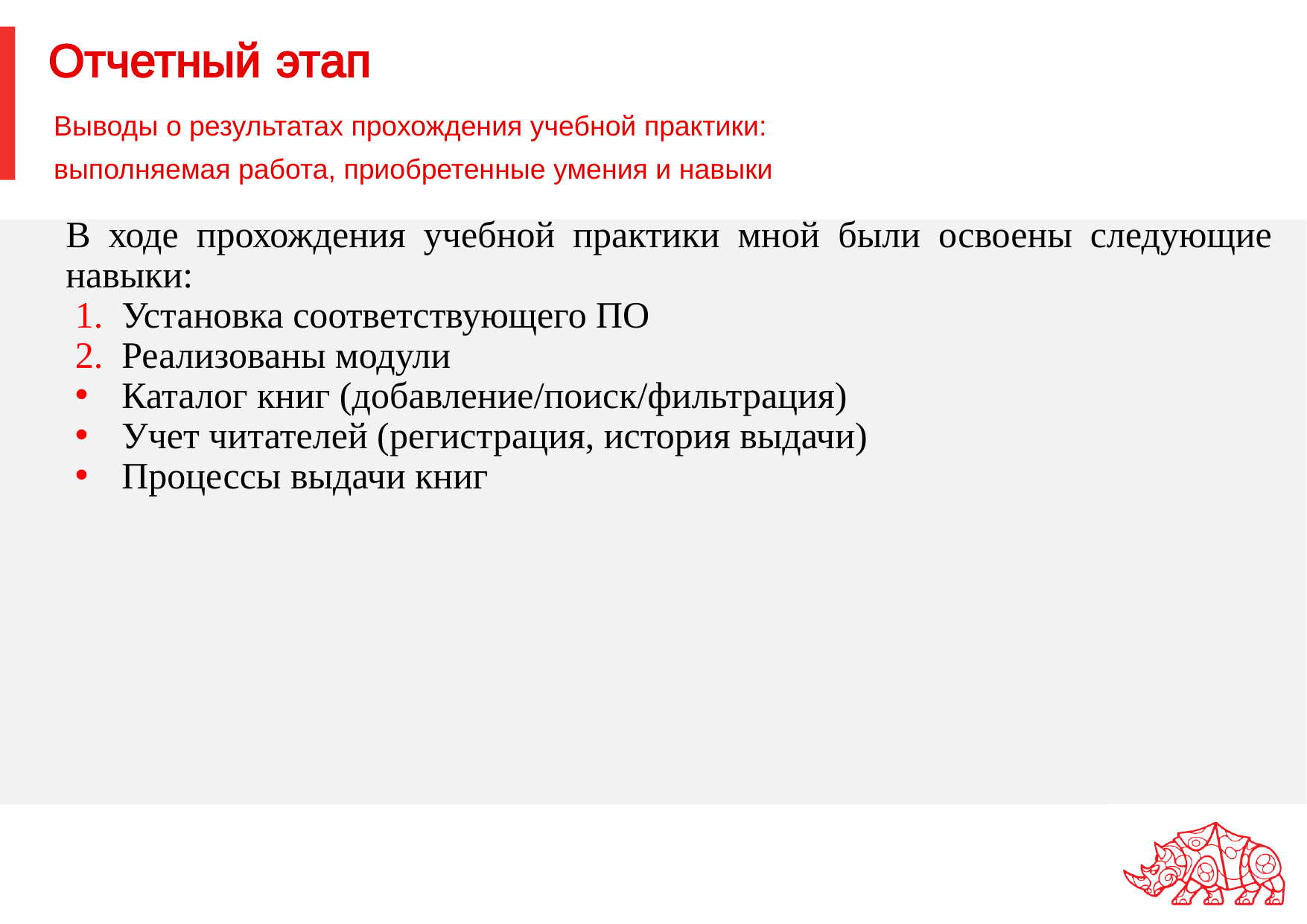

# Отчетный этап
Выводы о результатах прохождения учебной практики:
выполняемая работа, приобретенные умения и навыки

В ходе прохождения учебной практики мной были освоены следующие навыки:
Установка соответствующего ПО
Реализованы модули
Каталог книг (добавление/поиск/фильтрация)
Учет читателей (регистрация, история выдачи)
Процессы выдачи книг